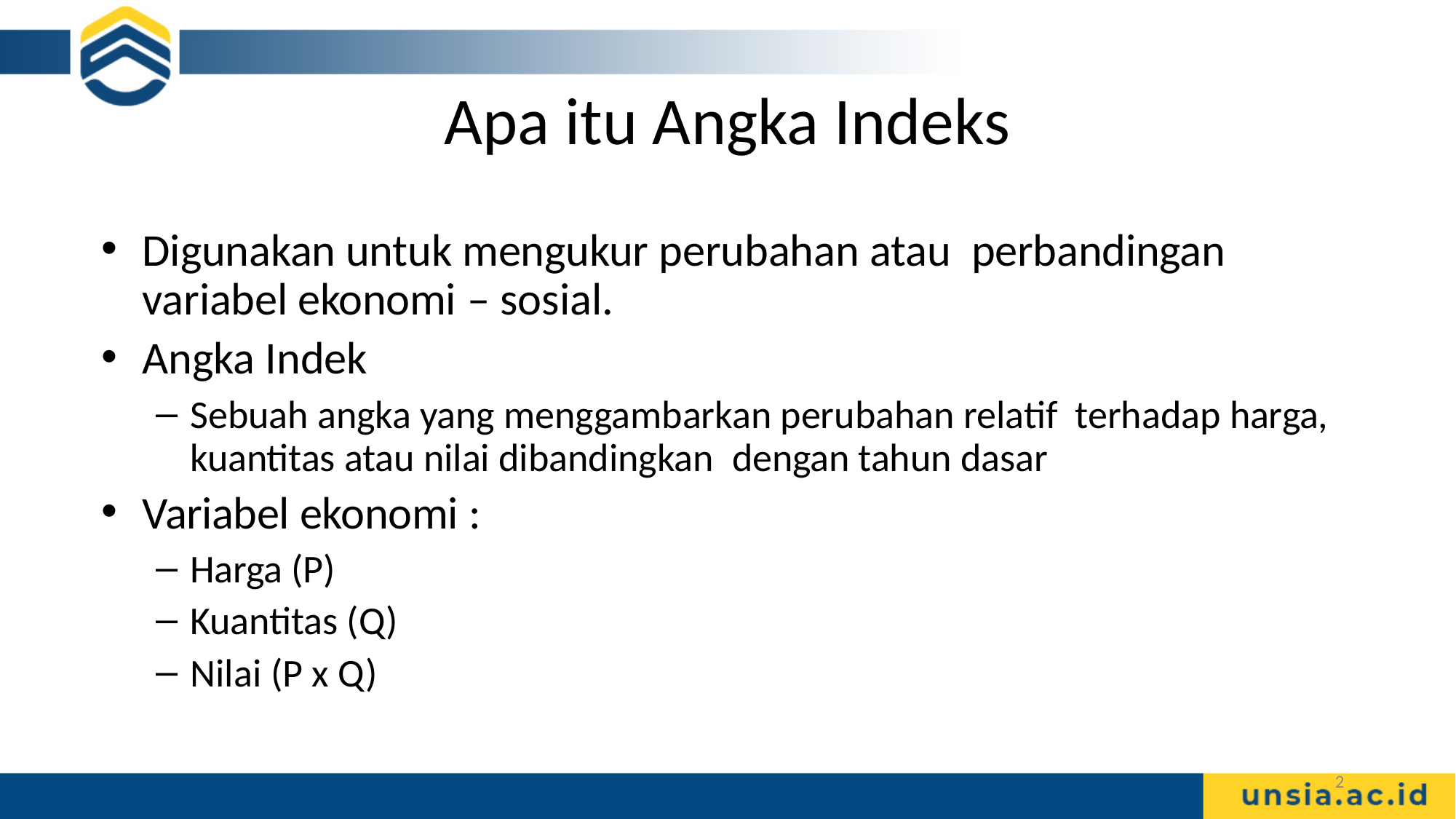

# Apa itu Angka Indeks
Digunakan untuk mengukur perubahan atau  perbandingan variabel ekonomi – sosial.
Angka Indek
Sebuah angka yang menggambarkan perubahan relatif  terhadap harga, kuantitas atau nilai dibandingkan  dengan tahun dasar
Variabel ekonomi :
Harga (P)
Kuantitas (Q)
Nilai (P x Q)
2